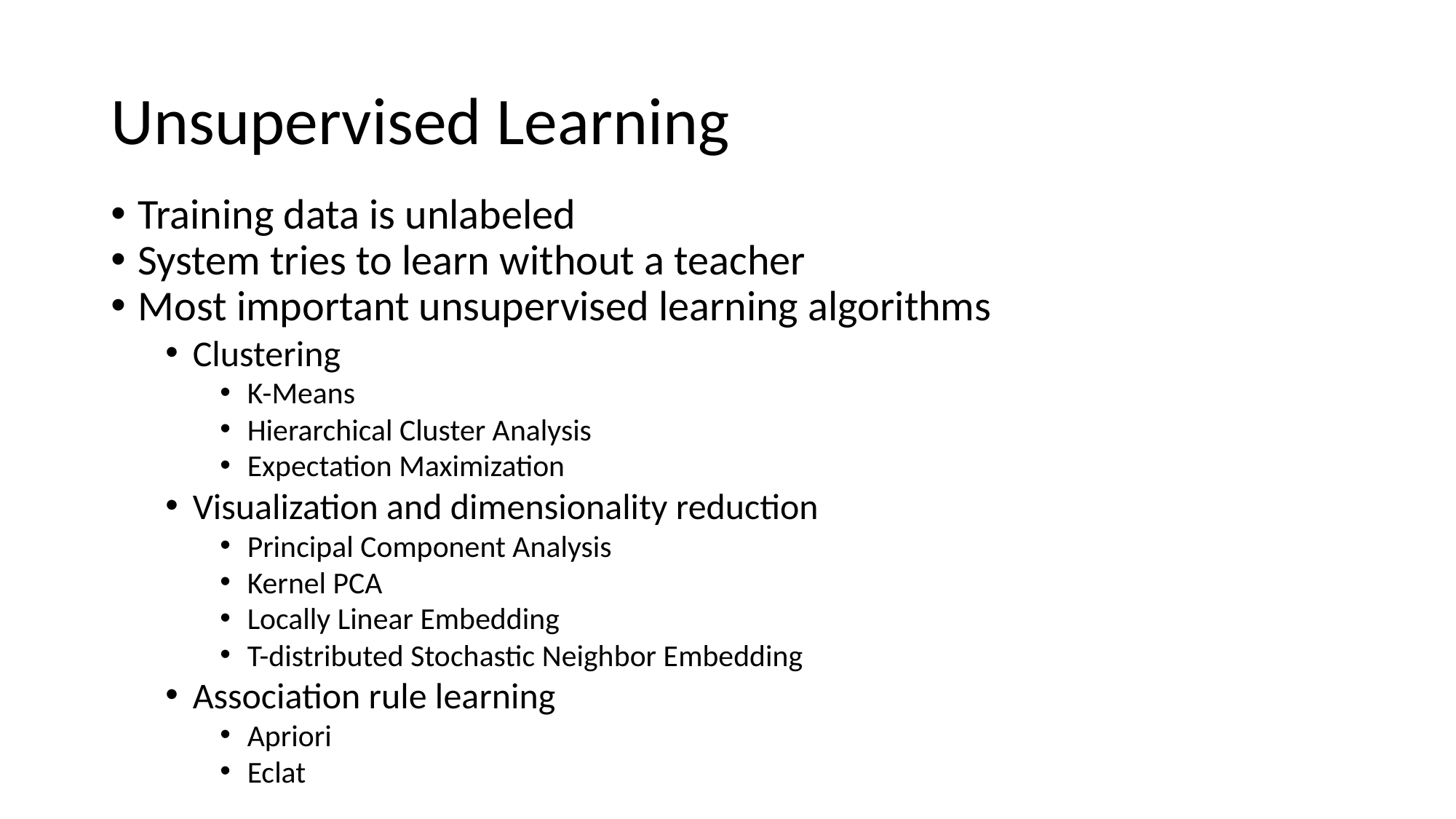

Unsupervised Learning
Training data is unlabeled
System tries to learn without a teacher
Most important unsupervised learning algorithms
Clustering
K-Means
Hierarchical Cluster Analysis
Expectation Maximization
Visualization and dimensionality reduction
Principal Component Analysis
Kernel PCA
Locally Linear Embedding
T-distributed Stochastic Neighbor Embedding
Association rule learning
Apriori
Eclat